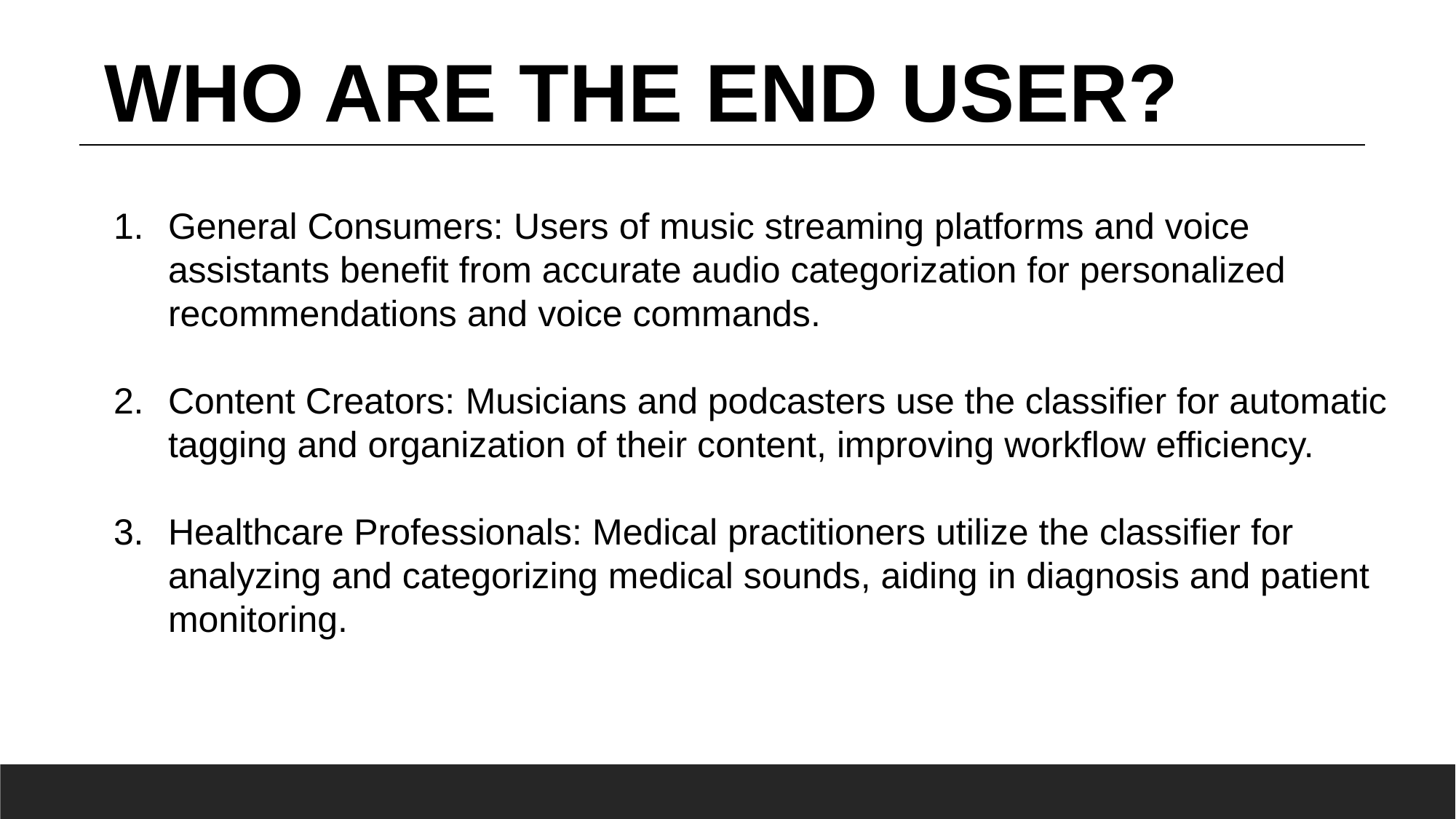

WHO ARE THE END USER?

General Consumers: Users of music streaming platforms and voice assistants benefit from accurate audio categorization for personalized recommendations and voice commands.

Content Creators: Musicians and podcasters use the classifier for automatic tagging and organization of their content, improving workflow efficiency.

Healthcare Professionals: Medical practitioners utilize the classifier for analyzing and categorizing medical sounds, aiding in diagnosis and patient monitoring.